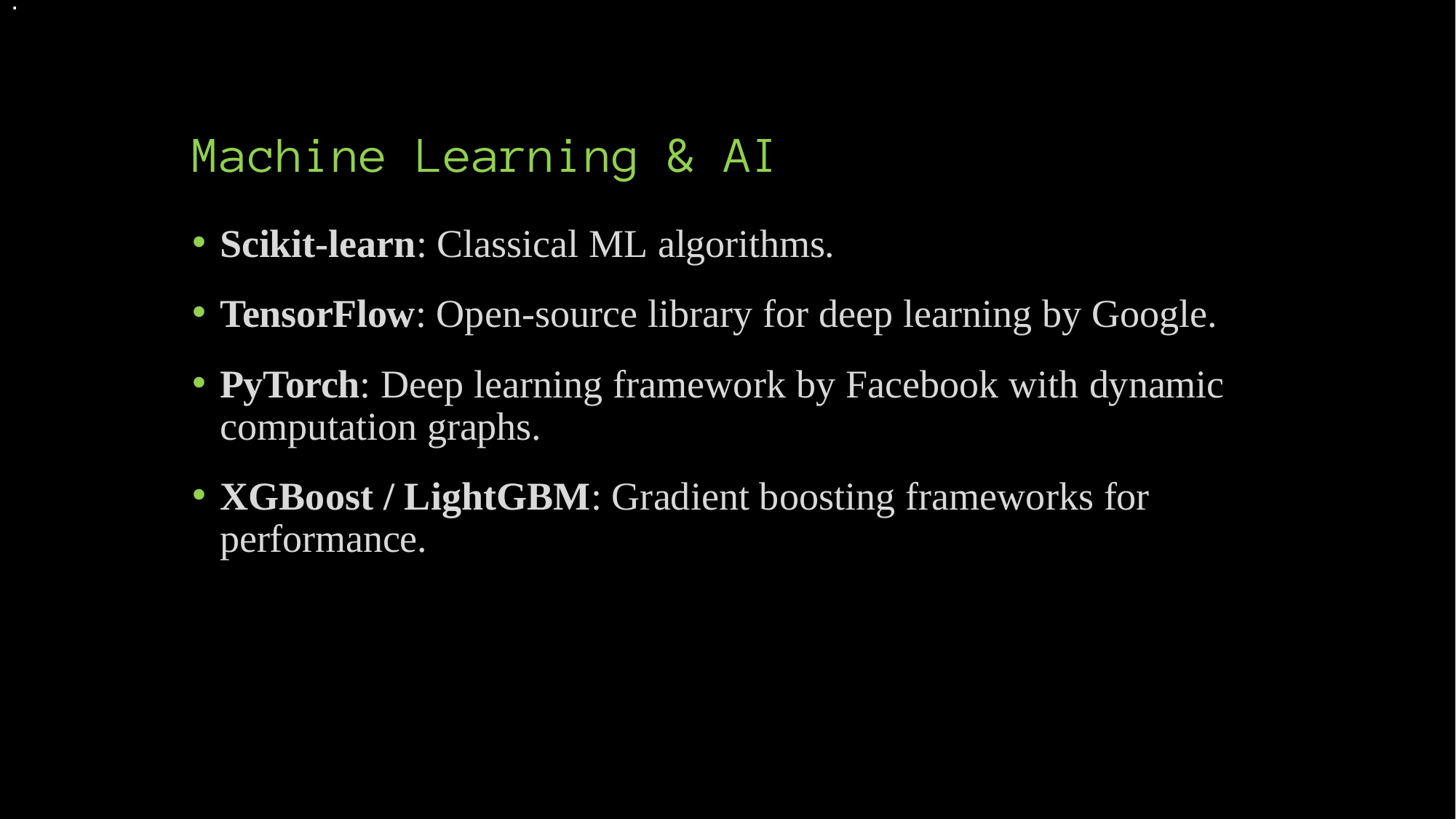

.
# Machine Learning & AI
Scikit-learn: Classical ML algorithms.
TensorFlow: Open-source library for deep learning by Google.
PyTorch: Deep learning framework by Facebook with dynamic computation graphs.
XGBoost / LightGBM: Gradient boosting frameworks for performance.